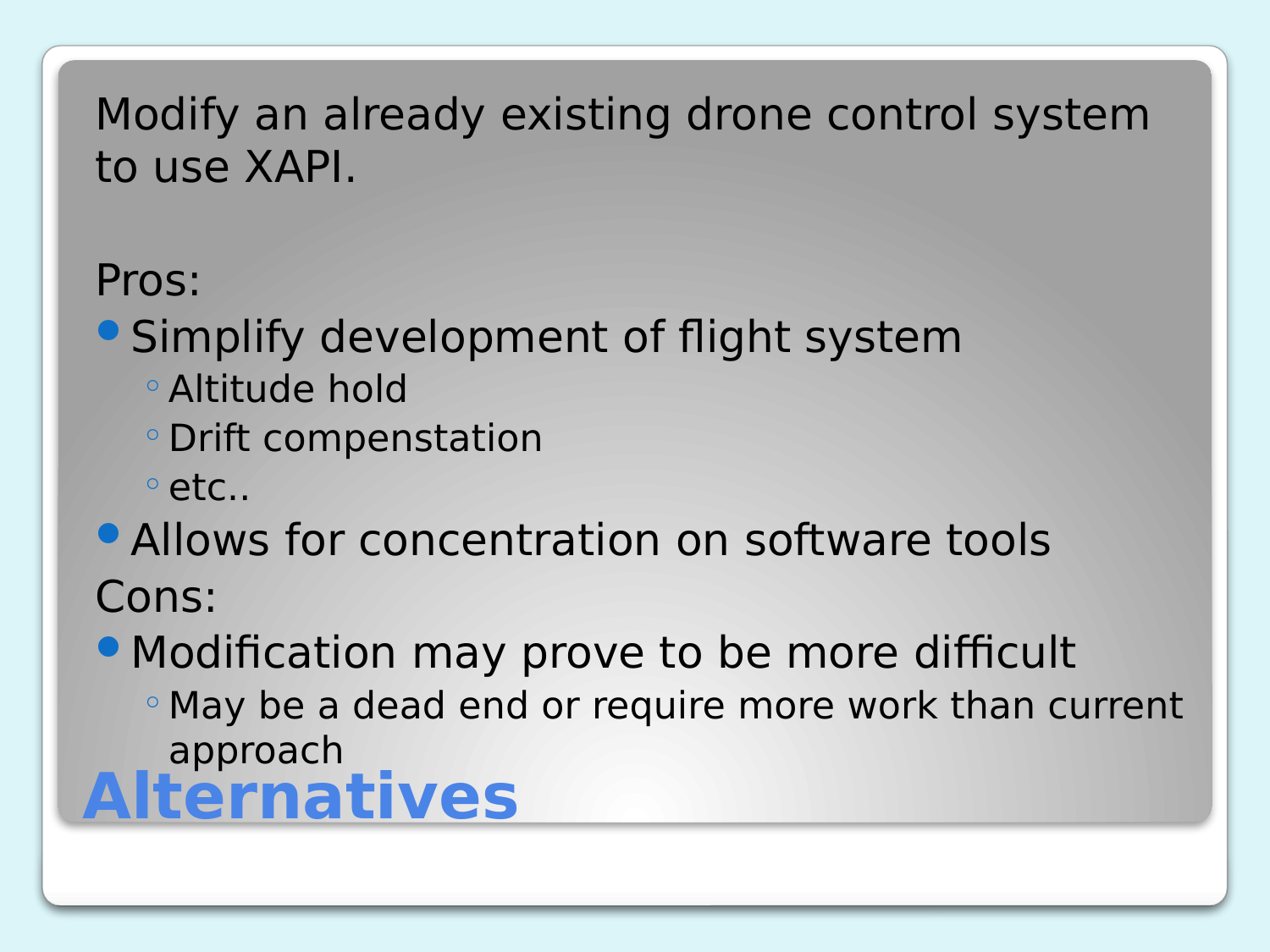

Modify an already existing drone control system to use XAPI.

Pros:
Simplify development of flight system
Altitude hold
Drift compenstation
etc..
Allows for concentration on software tools
Cons:
Modification may prove to be more difficult
May be a dead end or require more work than current approach

# Alternatives